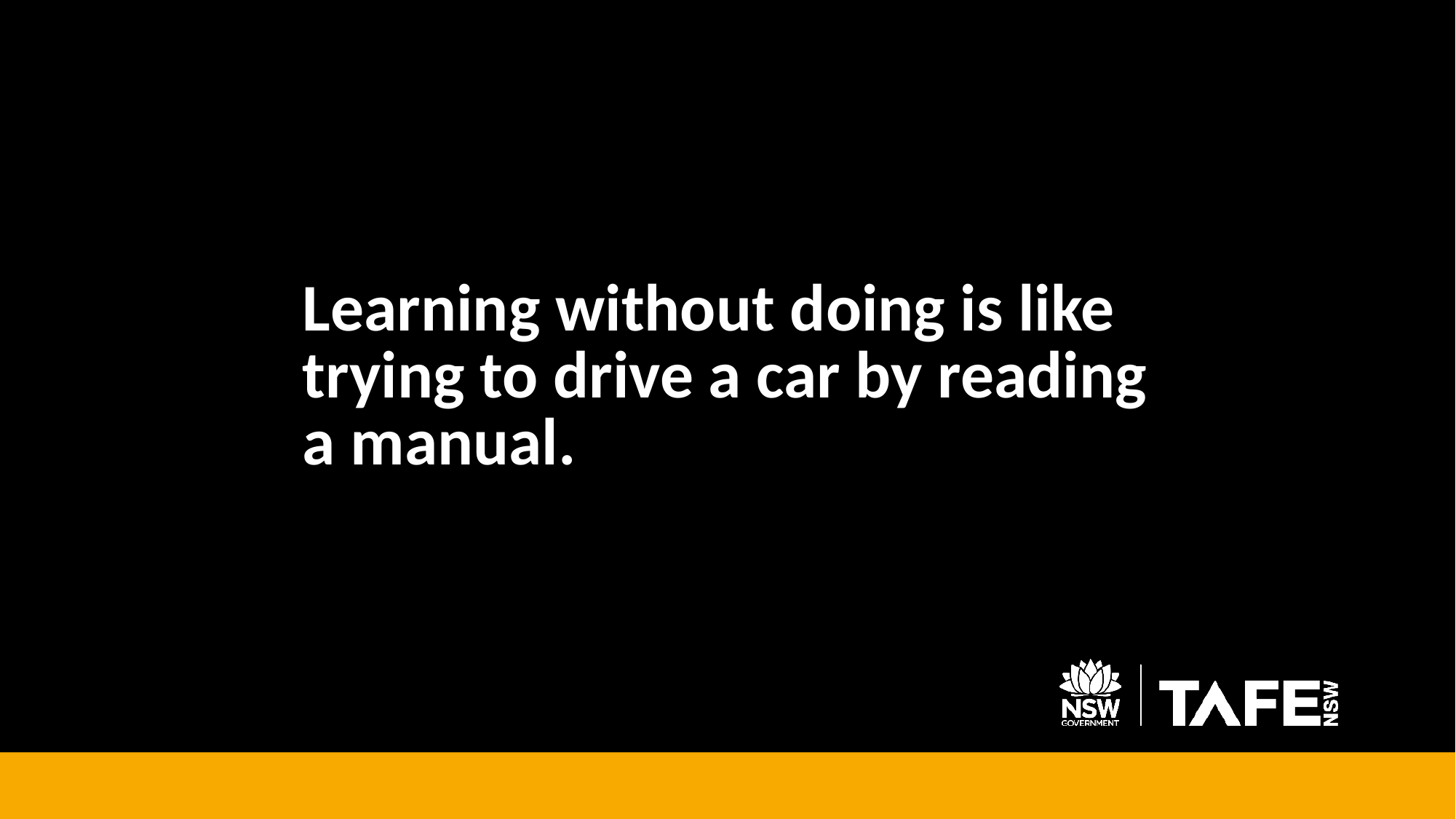

# Learning without doing is like trying to drive a car by reading a manual.